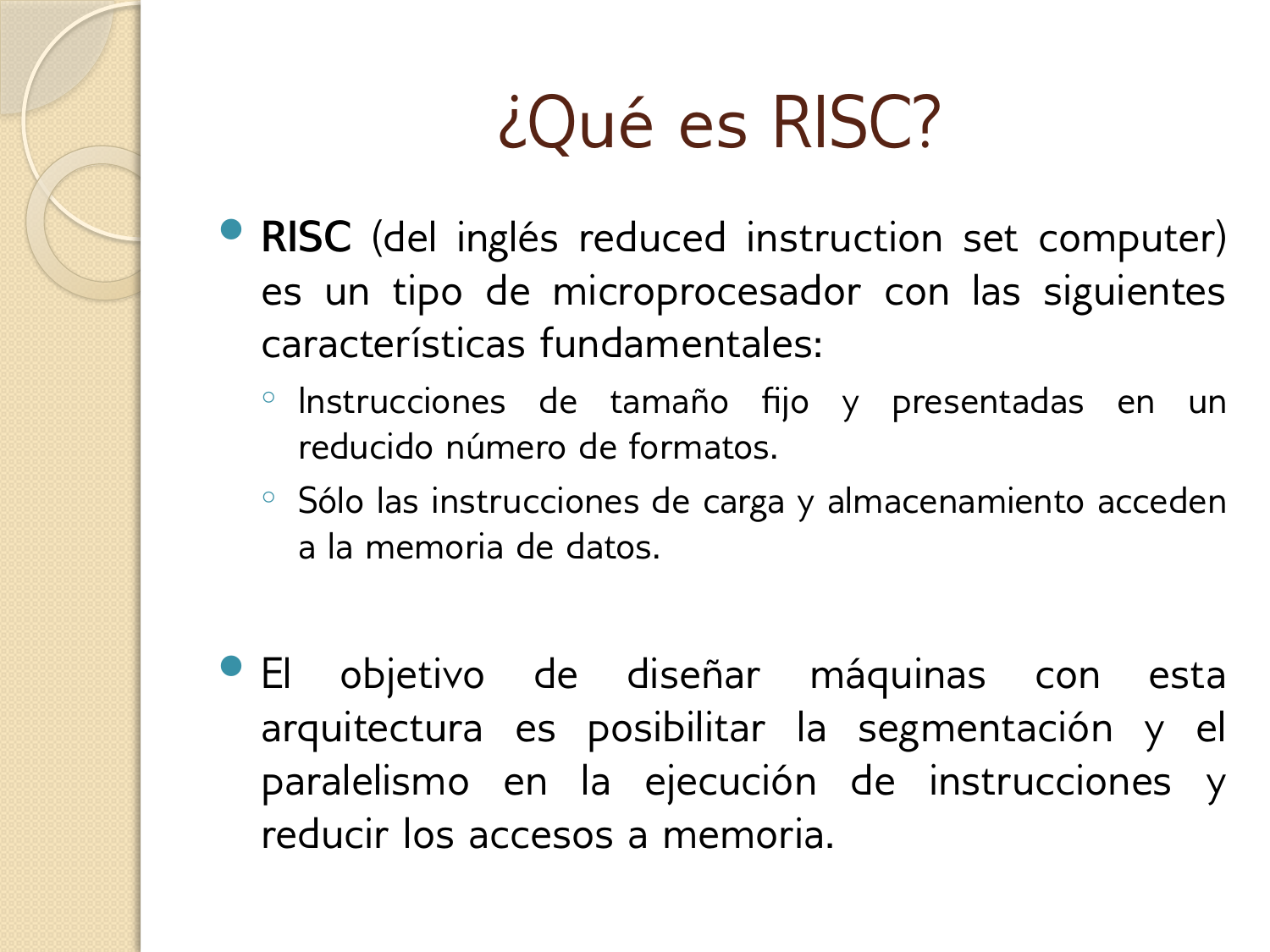

# ¿Qué es RISC?
RISC (del inglés reduced instruction set computer) es un tipo de microprocesador con las siguientes características fundamentales:
Instrucciones de tamaño fijo y presentadas en un reducido número de formatos.
Sólo las instrucciones de carga y almacenamiento acceden a la memoria de datos.

El objetivo de diseñar máquinas con esta arquitectura es posibilitar la segmentación y el paralelismo en la ejecución de instrucciones y reducir los accesos a memoria.